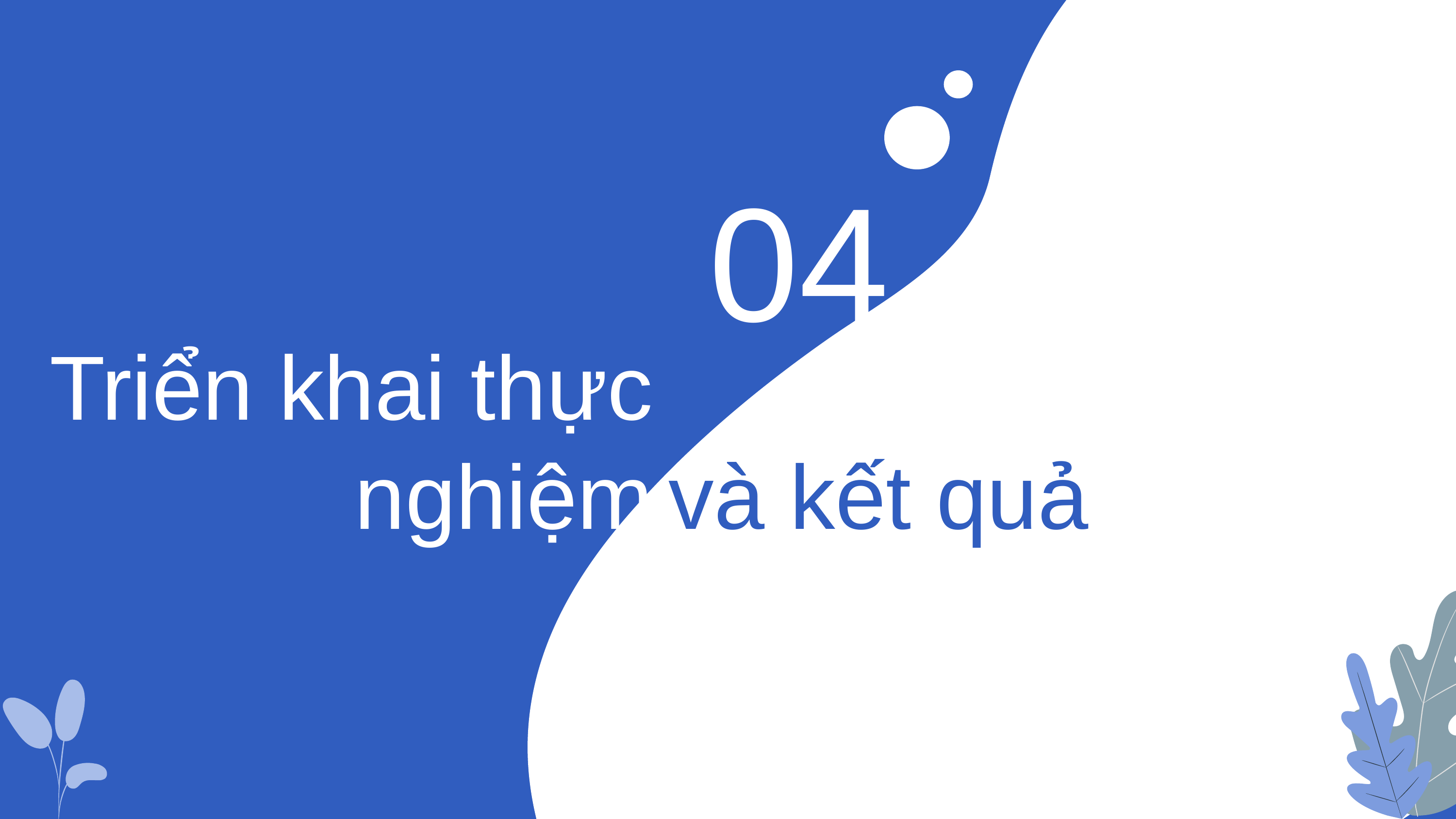

04

# Triển khai thực nghiệm
và kết quả